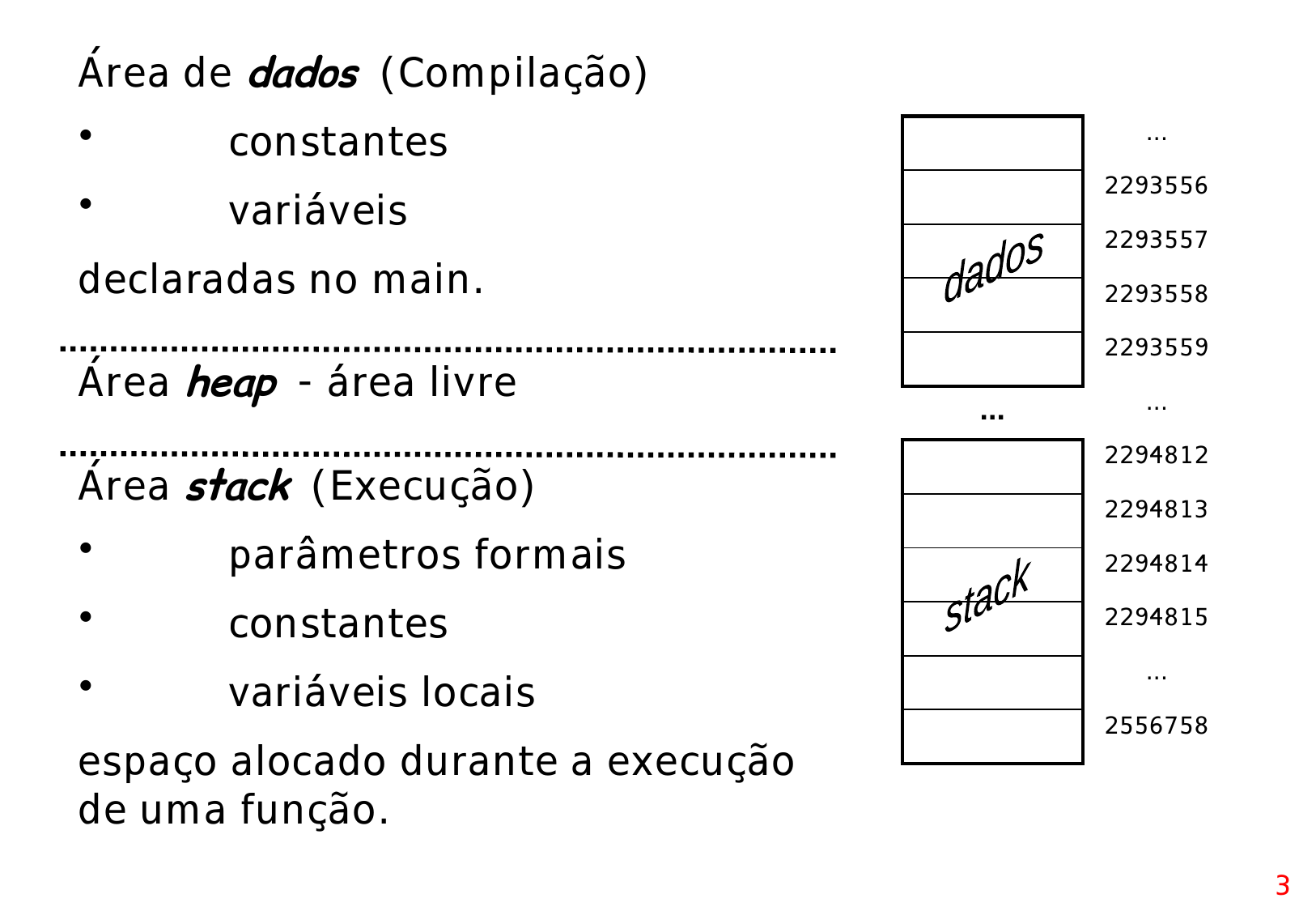

Área de dados  (Compilação)
 	constantes
	variáveis
declaradas no main.

Área heap  - área livre

Área stack  (Execução)
	parâmetros formais
	constantes
	variáveis locais
espaço alocado durante a execução de uma função.

|  | ... |
| --- | --- |
|  | 2293556 |
|  | 2293557 |
|  | 2293558 |
|  | 2293559 |
| ... | ... |
|  | 2294812 |
|  | 2294813 |
|  | 2294814 |
|  | 2294815 |
|  | ... |
|  | 2556758 |

dados
stack
3